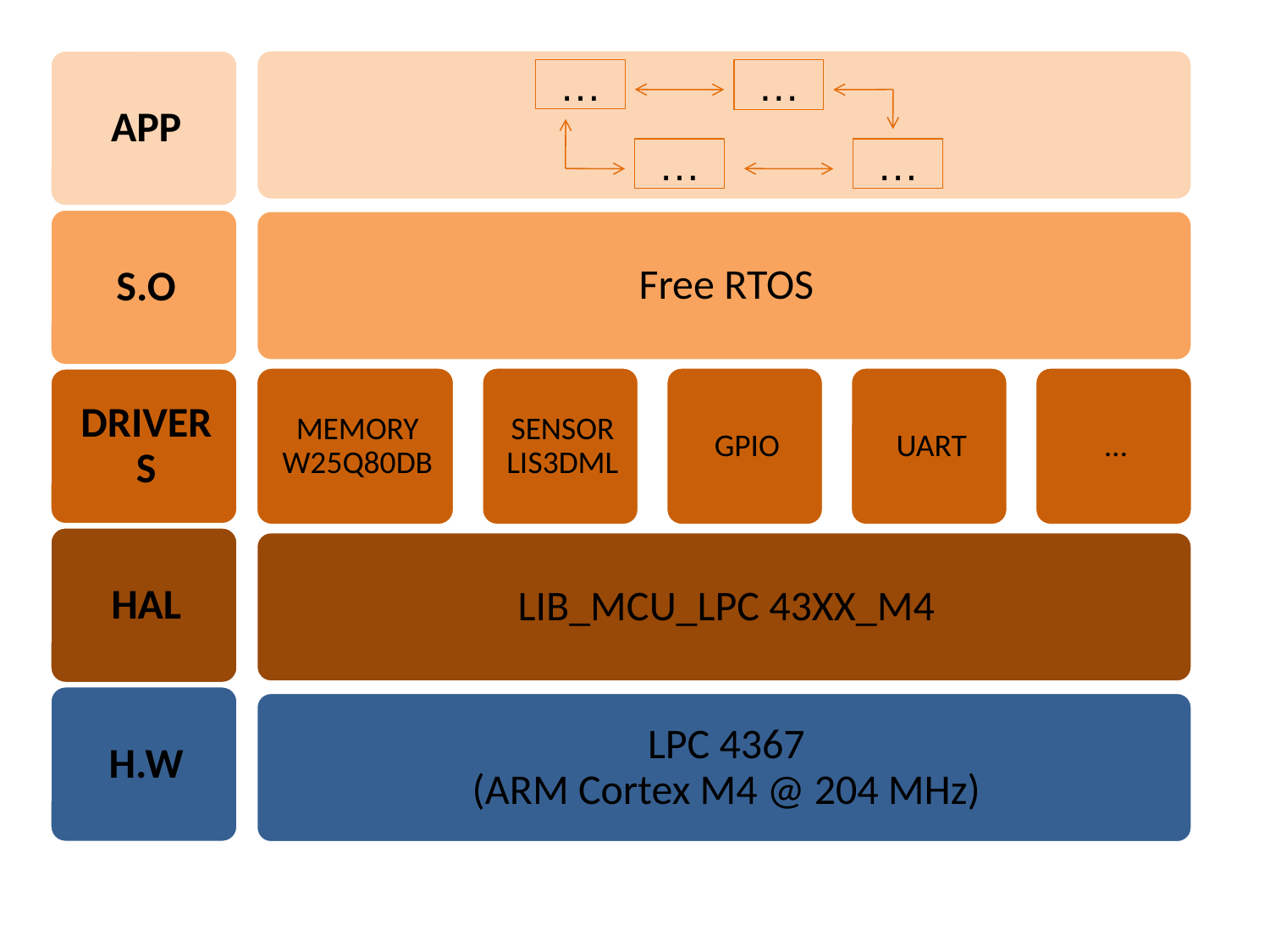

APP
S.O
DRIVERS
HAL
H.W

Free RTOS

LIB_MCU_LPC 43XX_M4
LPC 4367
(ARM Cortex M4 @ 204 MHz)
…
…
…
…
MEMORY W25Q80DB
SENSOR LIS3DML
GPIO
UART
…